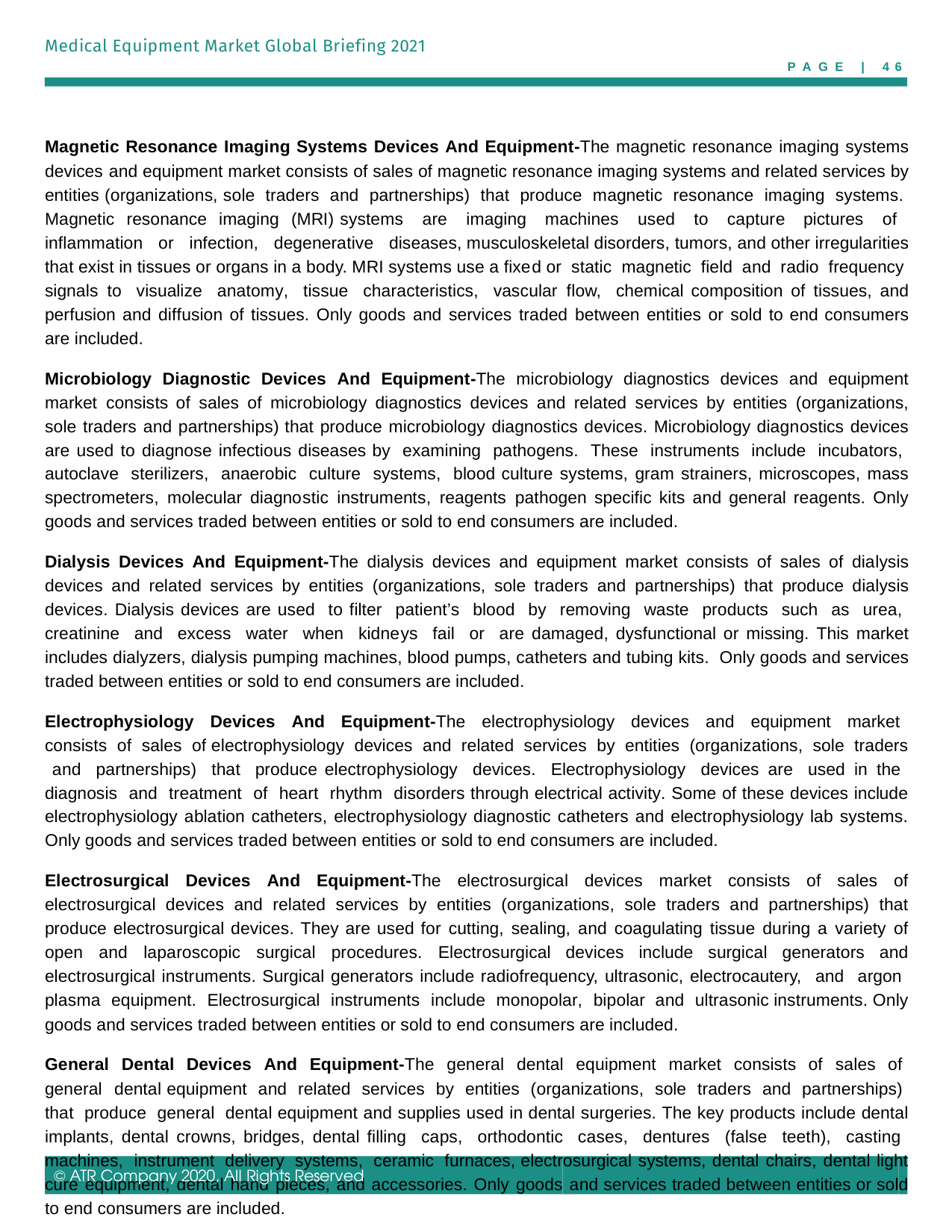

Medical Equipment Market Global Briefing 2021
P  A  G  E     |     4 6

Magnetic Resonance Imaging Systems Devices And Equipment-The magnetic resonance imaging systems devices and equipment market consists of sales of magnetic resonance imaging systems and related services by entities (organizations, sole  traders  and  partnerships)  that  produce  magnetic  resonance  imaging  systems.  Magnetic  resonance  imaging  (MRI) systems   are   imaging   machines   used   to   capture   pictures   of   inflammation   or   infection,   degenerative   diseases, musculoskeletal disorders, tumors, and other irregularities that exist in tissues or organs in a body. MRI systems use a fixed or  static  magnetic  field  and  radio  frequency  signals to  visualize  anatomy,  tissue  characteristics,  vascular flow,  chemical composition of tissues, and perfusion and diffusion of tissues. Only goods and services traded between entities or sold to end consumers are included.

Microbiology Diagnostic Devices And Equipment-The microbiology diagnostics devices and equipment market consists of sales of microbiology diagnostics devices and related services by entities (organizations, sole traders and partnerships) that produce microbiology diagnostics devices. Microbiology diagnostics devices are used to diagnose infectious diseases by  examining  pathogens.  These  instruments  include  incubators,  autoclave  sterilizers,  anaerobic  culture  systems,  blood culture systems, gram strainers, microscopes, mass spectrometers, molecular diagnostic instruments, reagents pathogen specific kits and general reagents. Only goods and services traded between entities or sold to end consumers are included.

Dialysis Devices And Equipment-The dialysis devices and equipment market consists of sales of dialysis devices and related services by entities (organizations, sole traders and partnerships) that produce dialysis devices. Dialysis devices are used  to filter  patient’s  blood  by  removing  waste  products  such  as  urea,  creatinine  and  excess  water  when  kidneys  fail  or  are damaged, dysfunctional or missing. This market includes dialyzers, dialysis pumping machines, blood pumps, catheters and tubing kits.  Only goods and services traded between entities or sold to end consumers are included.

Electrophysiology  Devices  And  Equipment-The  electrophysiology  devices  and  equipment  market  consists  of  sales  of electrophysiology  devices  and  related  services  by  entities  (organizations,  sole  traders  and  partnerships)  that  produce electrophysiology  devices.  Electrophysiology  devices are  used in the  diagnosis  and  treatment  of  heart  rhythm  disorders through electrical activity. Some of these devices include electrophysiology ablation catheters, electrophysiology diagnostic catheters and electrophysiology lab systems. Only goods and services traded between entities or sold to end consumers are included.

Electrosurgical Devices And Equipment-The electrosurgical devices market consists of sales of electrosurgical devices and related services by entities (organizations, sole traders and partnerships) that produce electrosurgical devices. They are used for cutting, sealing, and coagulating tissue during a variety of open and laparoscopic surgical procedures. Electrosurgical devices include surgical generators and electrosurgical instruments. Surgical generators include radiofrequency, ultrasonic, electrocautery,  and  argon  plasma  equipment.  Electrosurgical  instruments  include  monopolar,  bipolar  and  ultrasonic instruments. Only goods and services traded between entities or sold to end consumers are included.

General  Dental  Devices  And  Equipment-The  general  dental  equipment  market  consists  of  sales  of  general  dental equipment  and  related  services  by  entities  (organizations,  sole  traders  and  partnerships)  that  produce  general  dental equipment and supplies used in dental surgeries. The key products include dental implants, dental crowns, bridges, dental filling  caps,  orthodontic  cases,  dentures  (false  teeth),  casting  machines,  instrument  delivery  systems,  ceramic  furnaces, electrosurgical systems, dental chairs, dental light cure equipment, dental hand pieces, and accessories. Only goods and services traded between entities or sold to end consumers are included.

© ATR Company 2020, All Rights Reserved